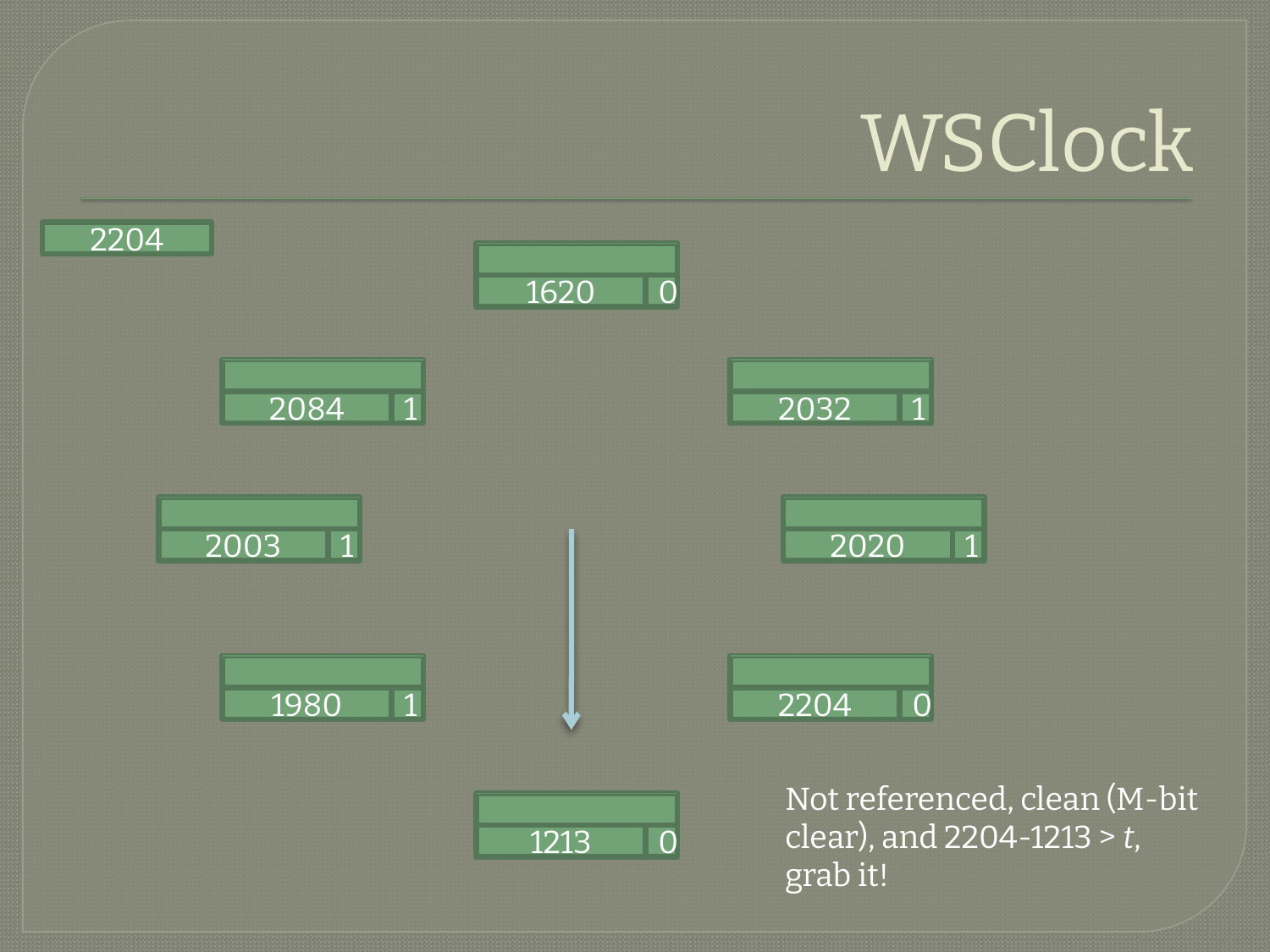

# WSClock
2204

1620
0

2084
1
2032
1

2003
1
2020
1

1980
1
2204
0
Not referenced, clean (M-bit clear), and 2204-1213 > t, grab it!

1213
0